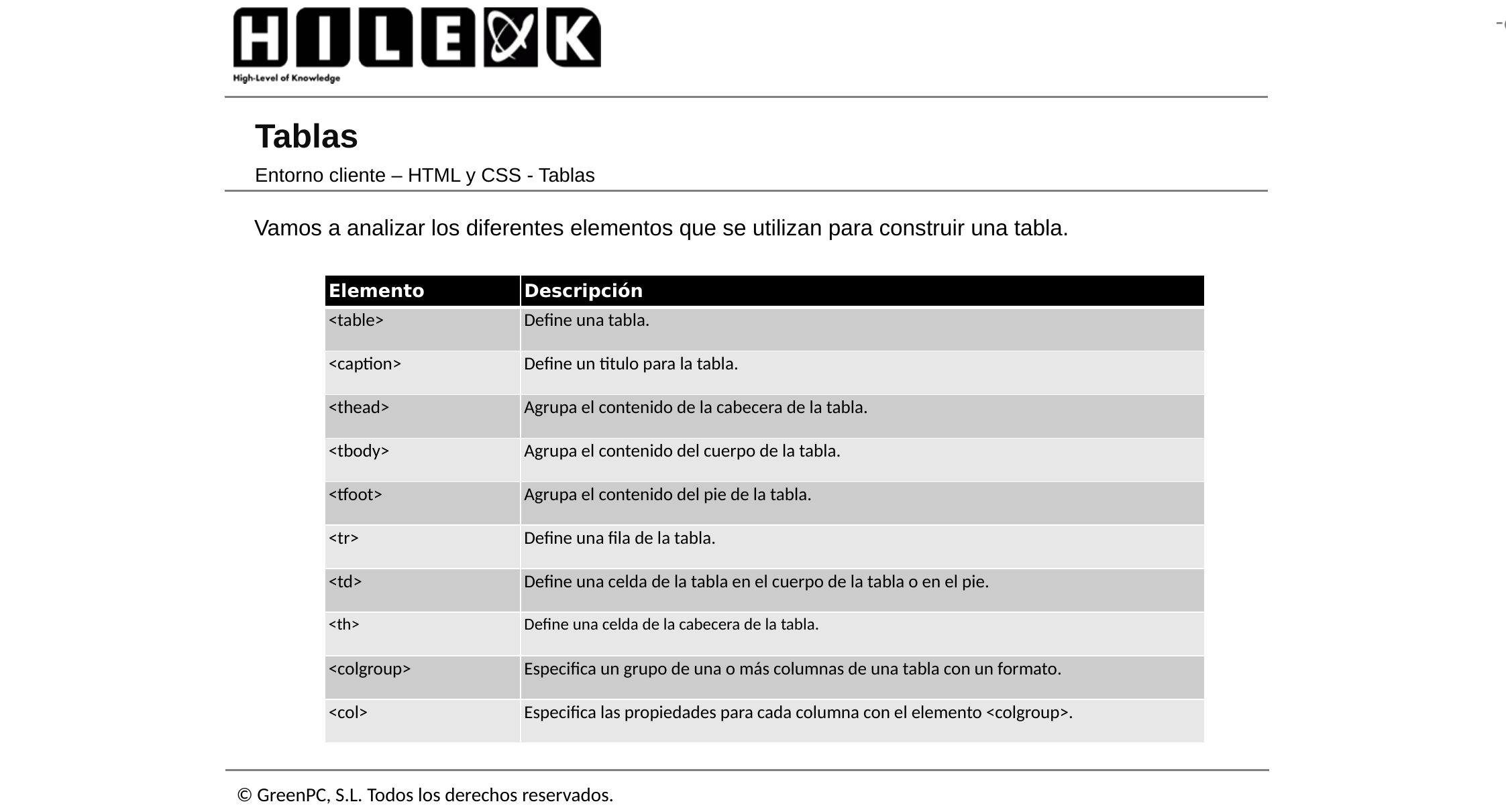

# Tablas
Entorno cliente – HTML y CSS - Tablas
Vamos a analizar los diferentes elementos que se utilizan para construir una tabla.
| Elemento | Descripción |
| --- | --- |
| <table> | Define una tabla. |
| <caption> | Define un titulo para la tabla. |
| <thead> | Agrupa el contenido de la cabecera de la tabla. |
| <tbody> | Agrupa el contenido del cuerpo de la tabla. |
| <tfoot> | Agrupa el contenido del pie de la tabla. |
| <tr> | Define una fila de la tabla. |
| <td> | Define una celda de la tabla en el cuerpo de la tabla o en el pie. |
| <th> | Define una celda de la cabecera de la tabla. |
| <colgroup> | Especifica un grupo de una o más columnas de una tabla con un formato. |
| <col> | Especifica las propiedades para cada columna con el elemento <colgroup>. |